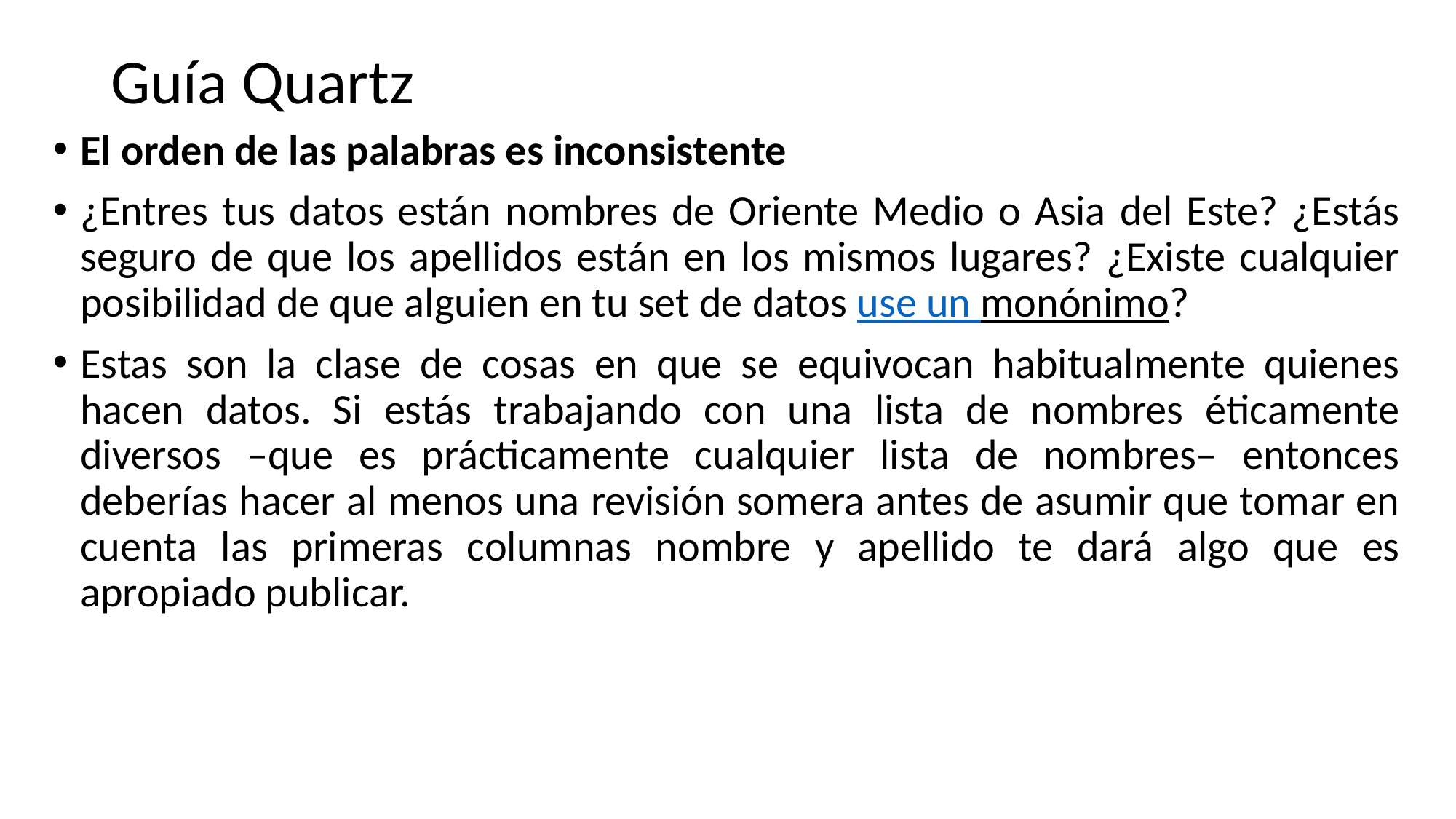

# Guía Quartz
El orden de las palabras es inconsistente
¿Entres tus datos están nombres de Oriente Medio o Asia del Este? ¿Estás seguro de que los apellidos están en los mismos lugares? ¿Existe cualquier posibilidad de que alguien en tu set de datos use un monónimo?
Estas son la clase de cosas en que se equivocan habitualmente quienes hacen datos. Si estás trabajando con una lista de nombres éticamente diversos –que es prácticamente cualquier lista de nombres– entonces deberías hacer al menos una revisión somera antes de asumir que tomar en cuenta las primeras columnas nombre y apellido te dará algo que es apropiado publicar.